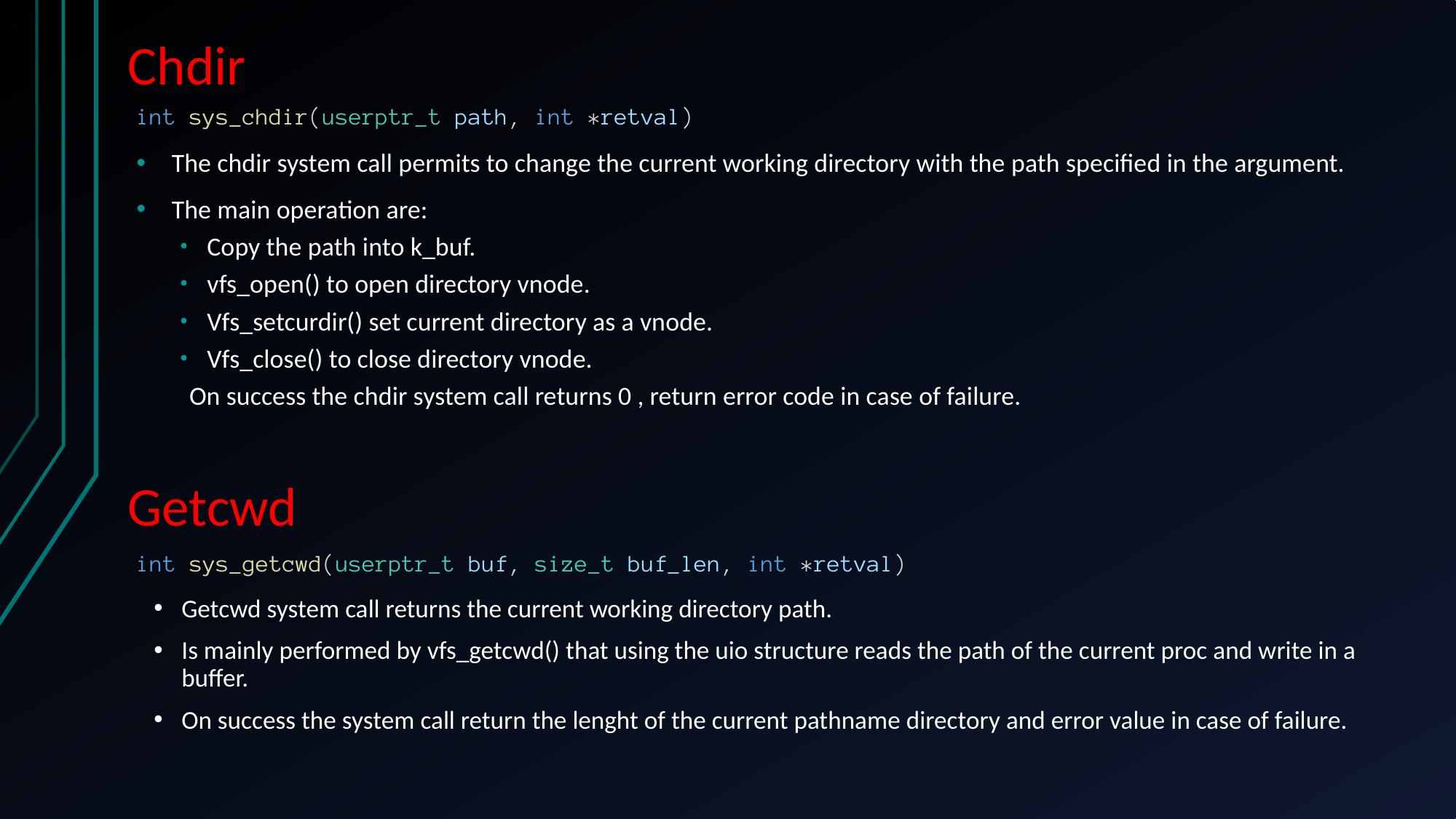

Chdir
int sys_chdir(userptr_t path, int *retval)
The chdir system call permits to change the current working directory with the path specified in the argument.
The main operation are:
Copy the path into k_buf.
vfs_open() to open directory vnode.
Vfs_setcurdir() set current directory as a vnode.
Vfs_close() to close directory vnode.
On success the chdir system call returns 0 , return error code in case of failure.

Getcwd
int sys_getcwd(userptr_t buf, size_t buf_len, int *retval)
Getcwd system call returns the current working directory path.
Is mainly performed by vfs_getcwd() that using the uio structure reads the path of the current proc and write in a buffer.
On success the system call return the lenght of the current pathname directory and error value in case of failure.